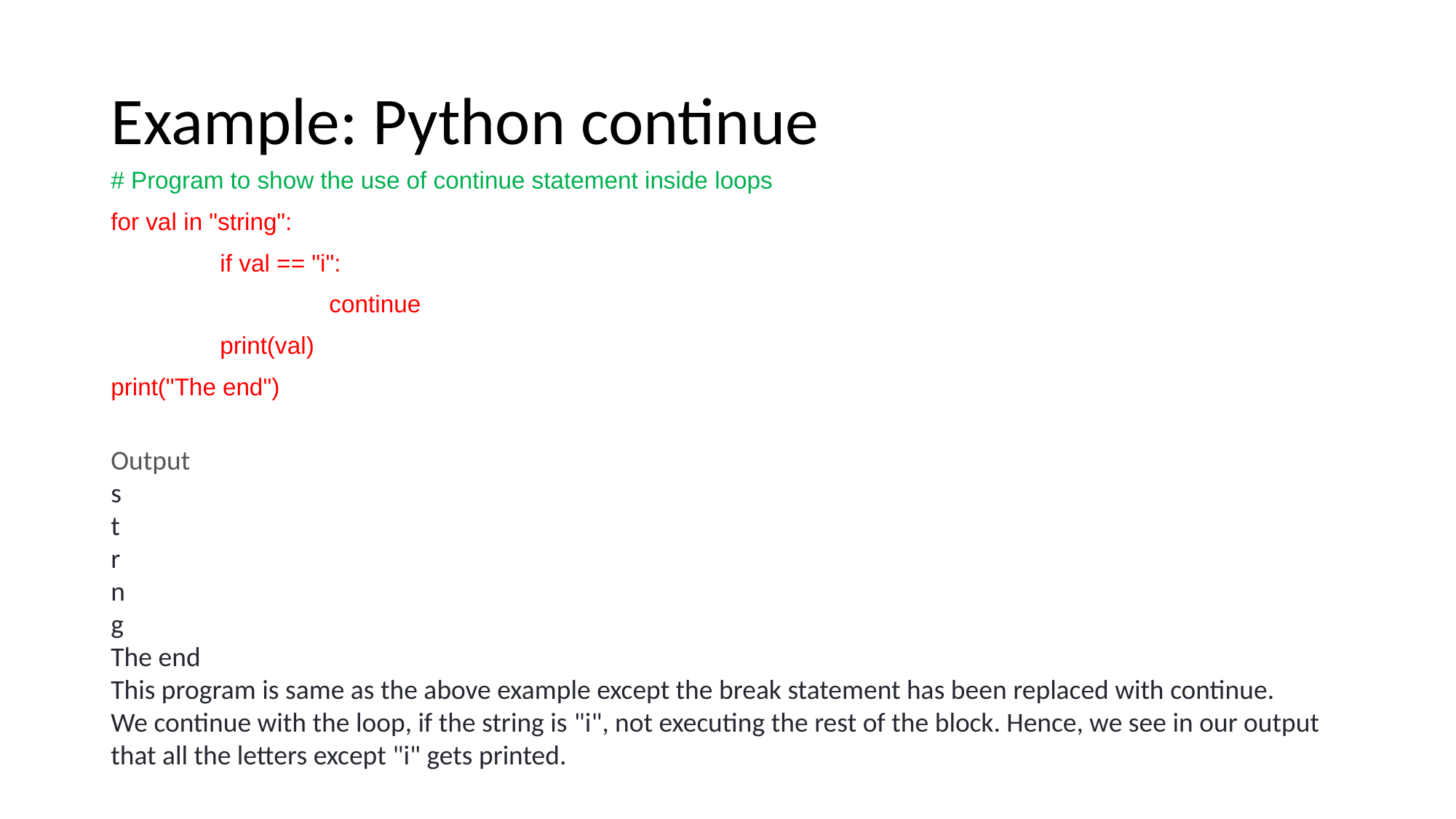

# Example: Python continue
# Program to show the use of continue statement inside loops
for val in "string":
	if val == "i":
		continue
	print(val)
print("The end")

Output
s
t
r
n
g
The end
This program is same as the above example except the break statement has been replaced with continue.
We continue with the loop, if the string is "i", not executing the rest of the block. Hence, we see in our output that all the letters except "i" gets printed.